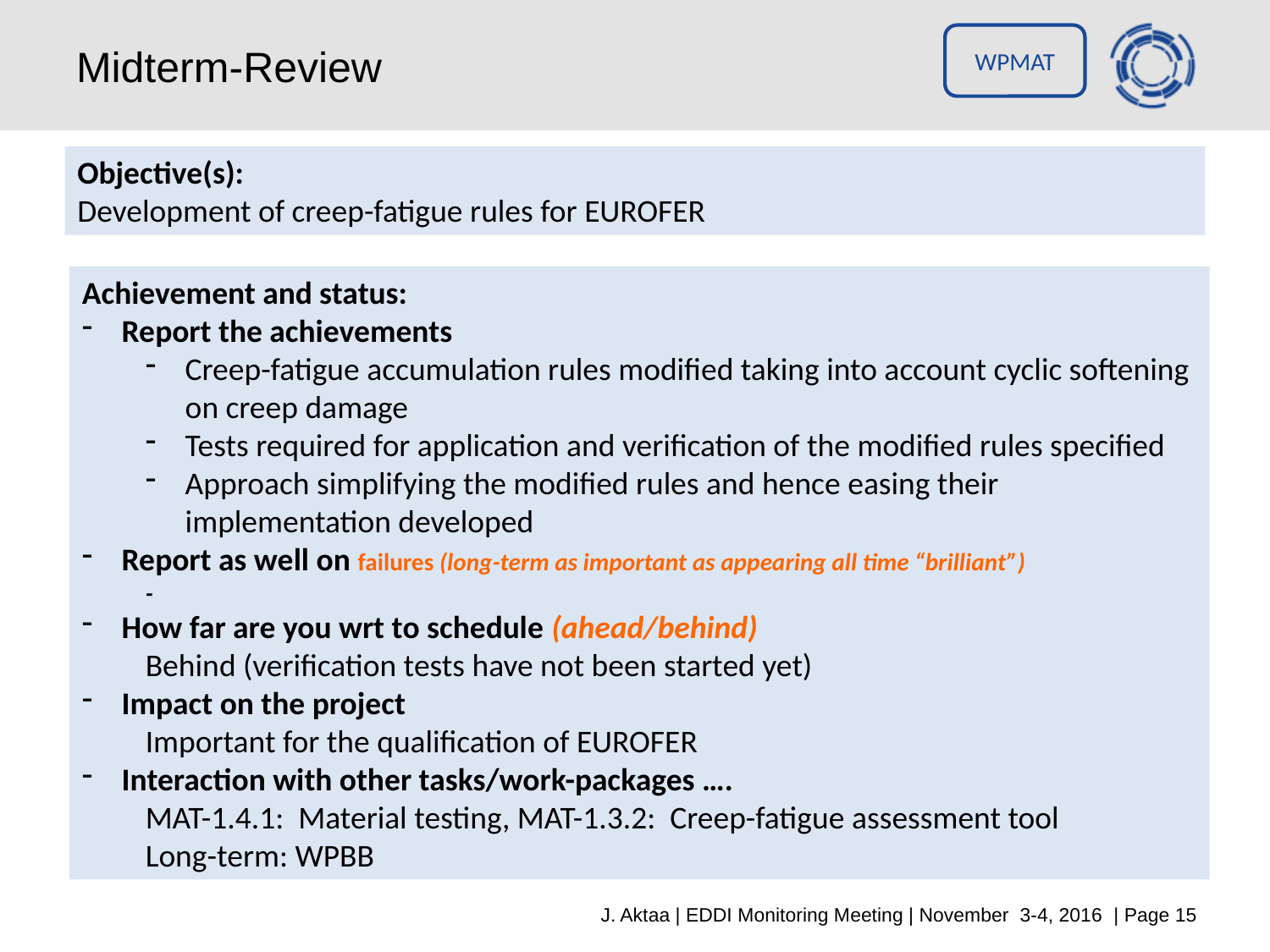

# Midterm-Review
Objective(s):
Development of creep-fatigue rules for EUROFER
Achievement and status:
Report the achievements
Creep-fatigue accumulation rules modified taking into account cyclic softening on creep damage
Tests required for application and verification of the modified rules specified
Approach simplifying the modified rules and hence easing their implementation developed
Report as well on failures (long-term as important as appearing all time “brilliant”)
-
How far are you wrt to schedule (ahead/behind)
Behind (verification tests have not been started yet)
Impact on the project
Important for the qualification of EUROFER
Interaction with other tasks/work-packages ….
MAT-1.4.1:  Material testing, MAT-1.3.2:  Creep-fatigue assessment tool
Long-term: WPBB